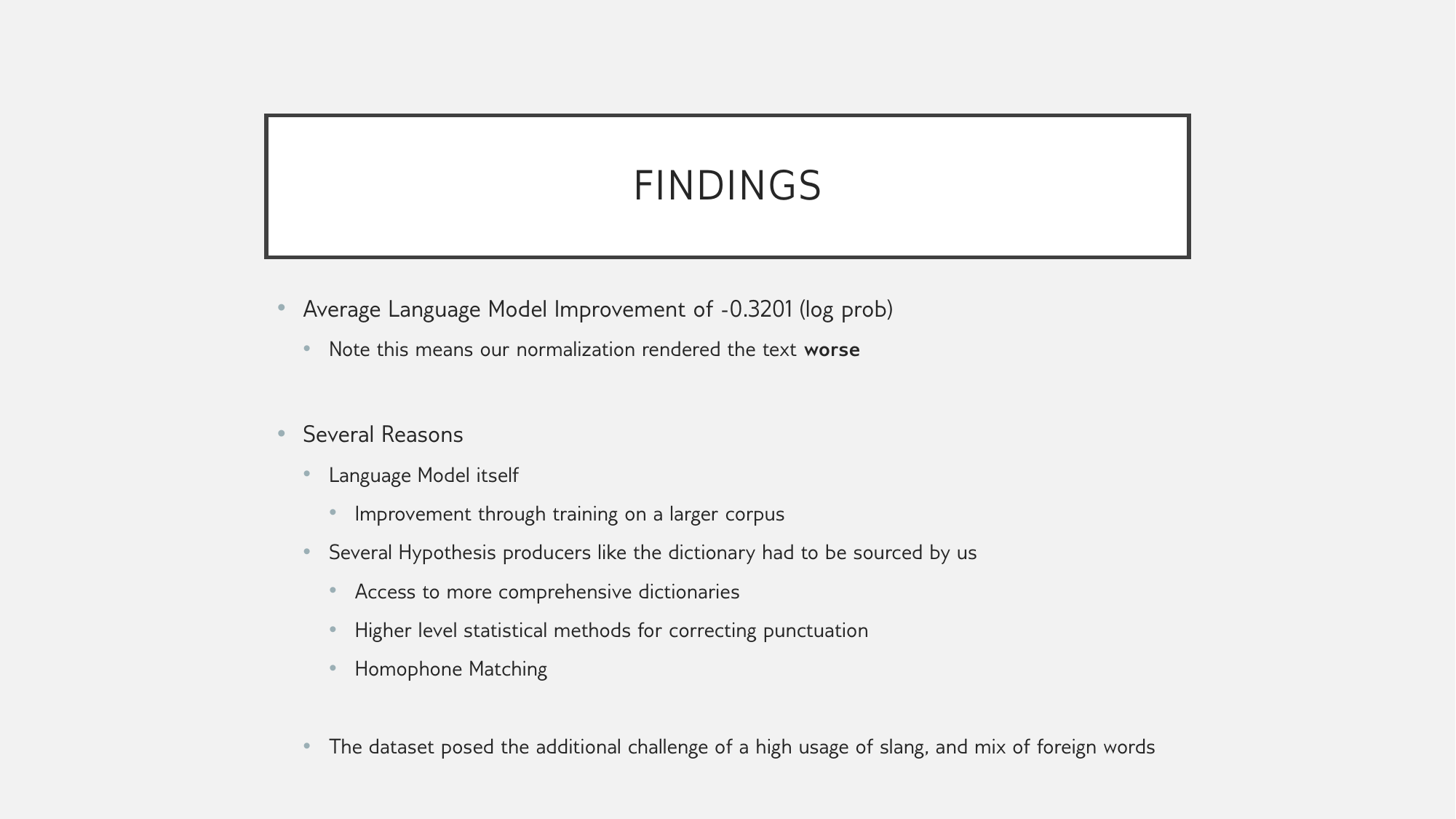

# Findings
Average Language Model Improvement of -0.3201 (log prob)
Note this means our normalization rendered the text worse

Several Reasons
Language Model itself
Improvement through training on a larger corpus
Several Hypothesis producers like the dictionary had to be sourced by us
Access to more comprehensive dictionaries
Higher level statistical methods for correcting punctuation
Homophone Matching

The dataset posed the additional challenge of a high usage of slang, and mix of foreign words